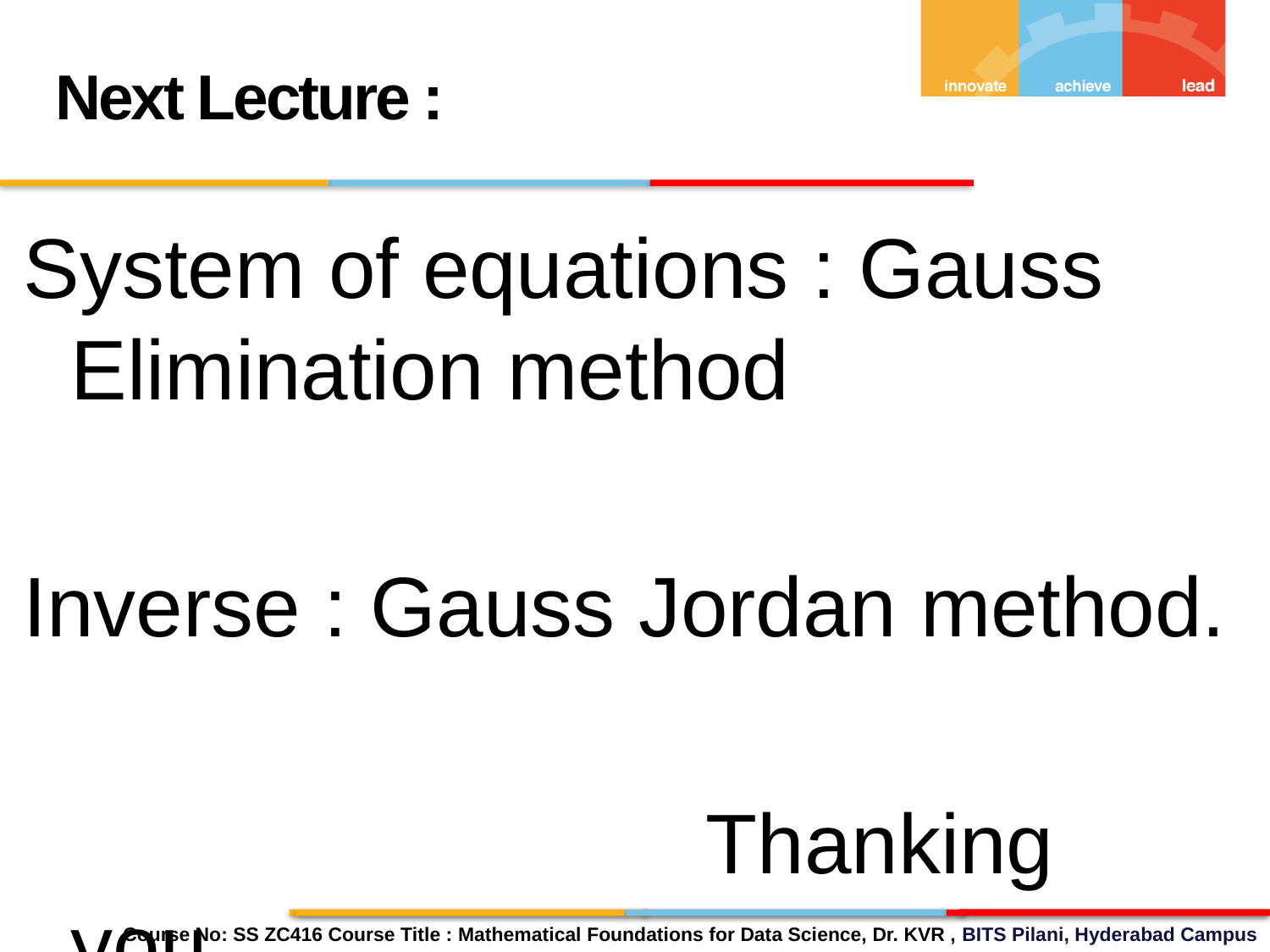

Next Lecture :

System of equations : Gauss Elimination method

Inverse : Gauss Jordan method.

						Thanking you..